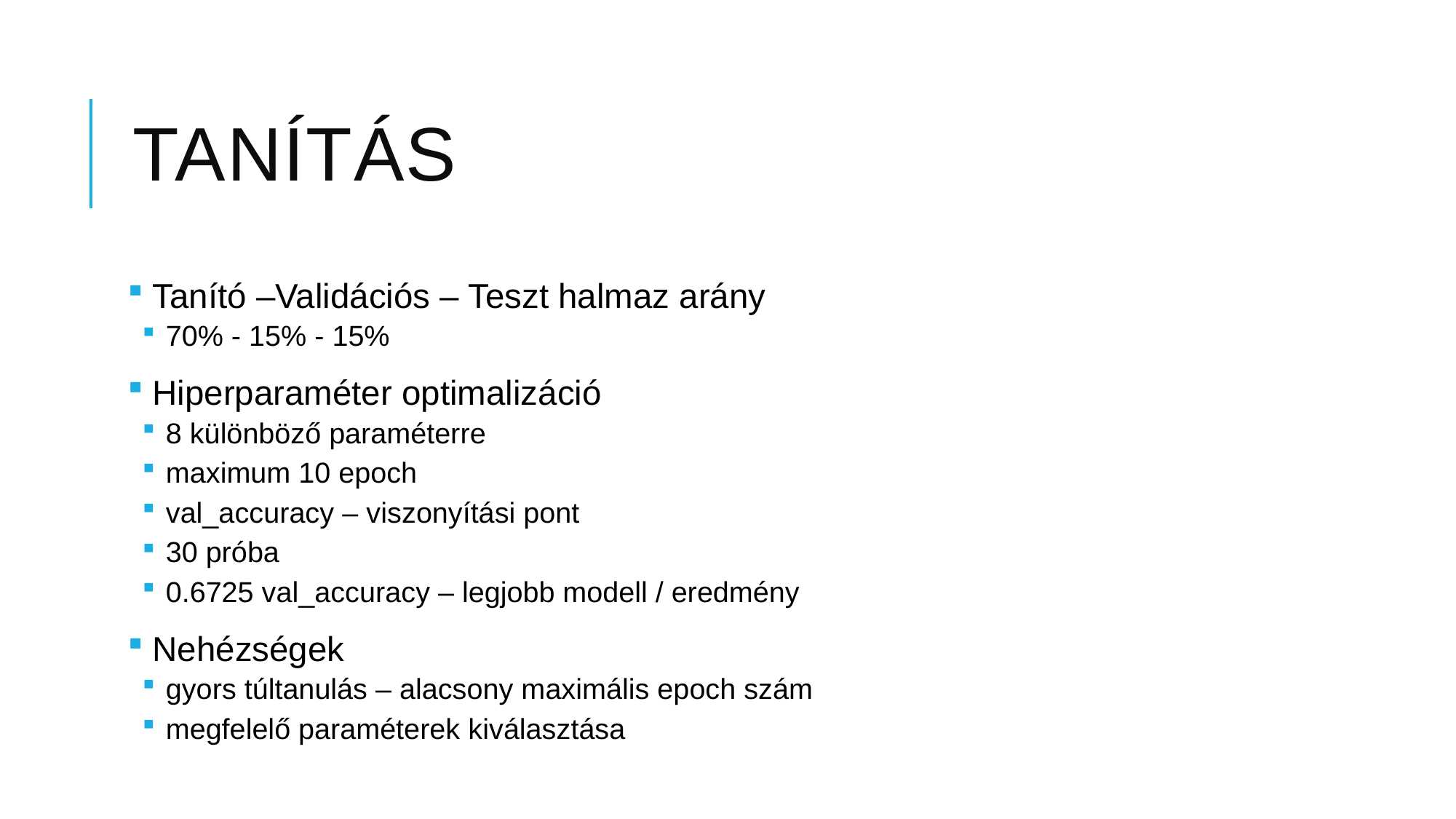

# Tanítás
 Tanító –Validációs – Teszt halmaz arány
 70% - 15% - 15%
 Hiperparaméter optimalizáció
 8 különböző paraméterre
 maximum 10 epoch
 val_accuracy – viszonyítási pont
 30 próba
 0.6725 val_accuracy – legjobb modell / eredmény
 Nehézségek
 gyors túltanulás – alacsony maximális epoch szám
 megfelelő paraméterek kiválasztása